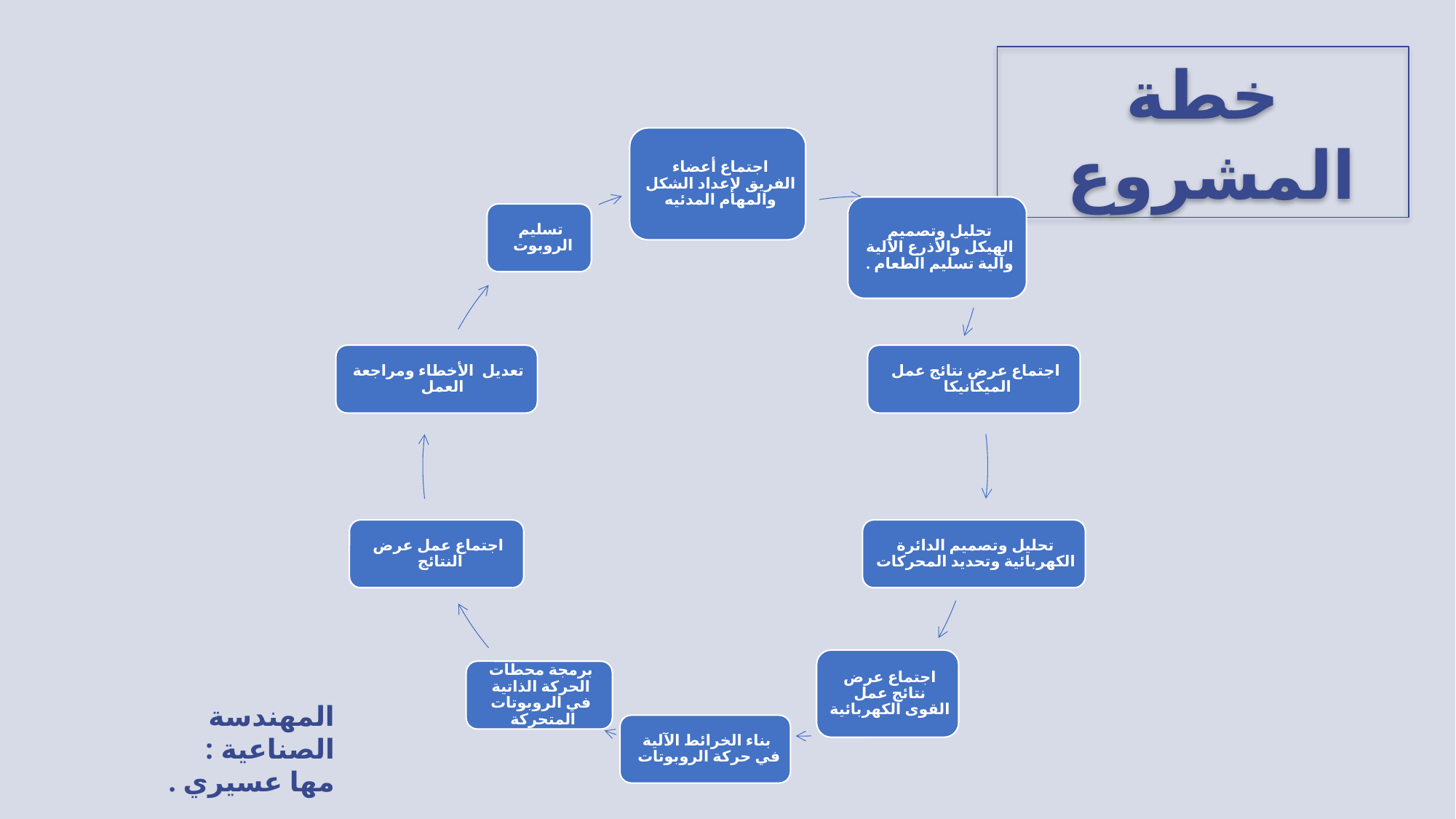

خطة المشروع
اجتماع أعضاء الفريق لإعداد الشكل والمهام المدئيه
تحليل وتصميم الهيكل والأذرع الآلية وآلية تسليم الطعام .
اجتماع عرض نتائج عمل الميكانيكا
تحليل وتصميم الدائرة الكهربائية وتحديد المحركات
اجتماع عرض نتائج عمل القوى الكهربائية
بناء الخرائط الآلية في حركة الروبوتات
برمجة محطات الحركة الذاتية في الروبوتات المتحركة
اجتماع عمل عرض النتائج
تعديل  الأخطاء ومراجعة العمل
تسليم الروبوت
المهندسة الصناعية :
مها عسيري .